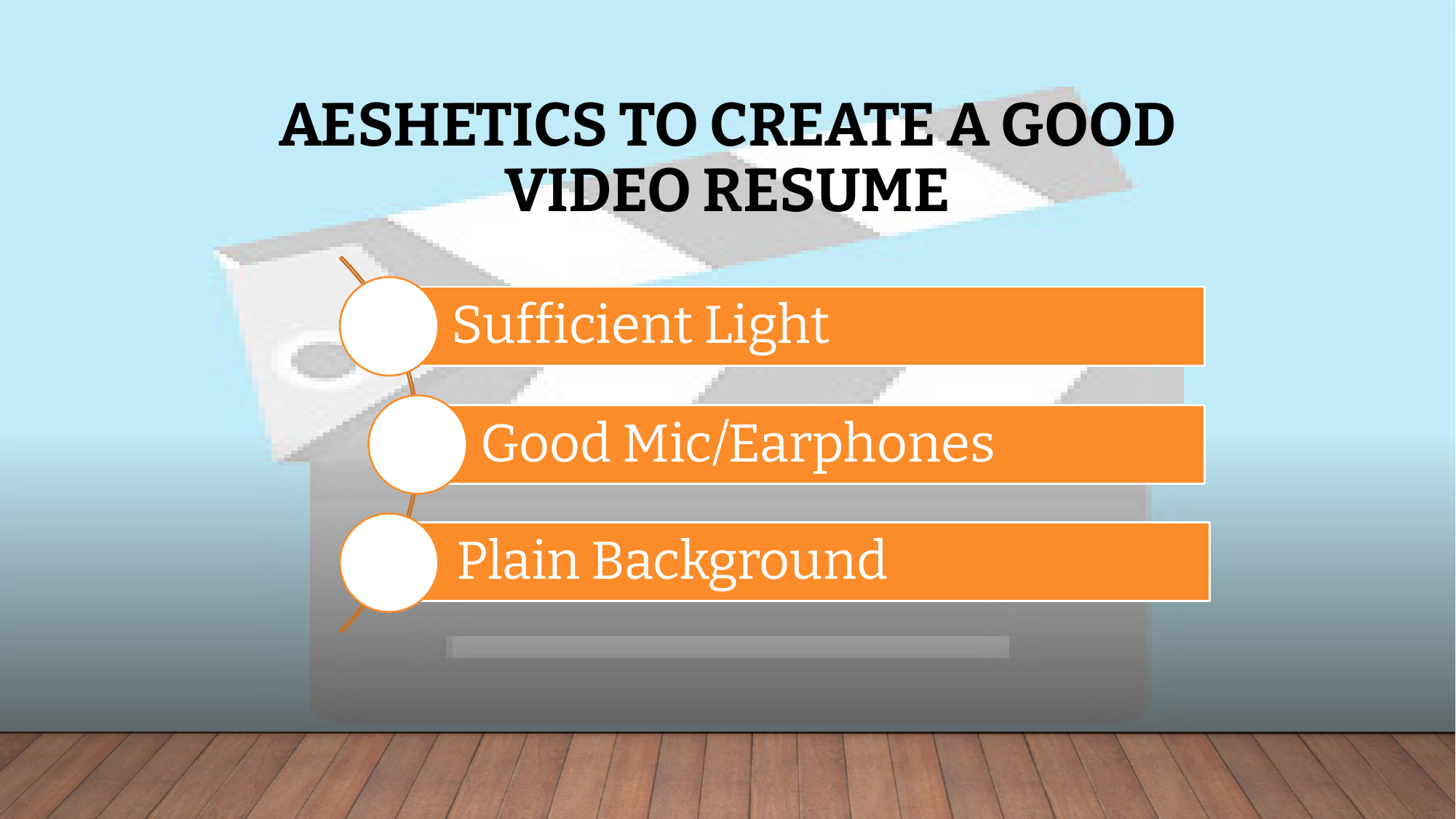

# AESHETICS TO CREATE A GOOD VIDEO RESUME
Sufficient Light
Good Mic/Earphones
Plain Background